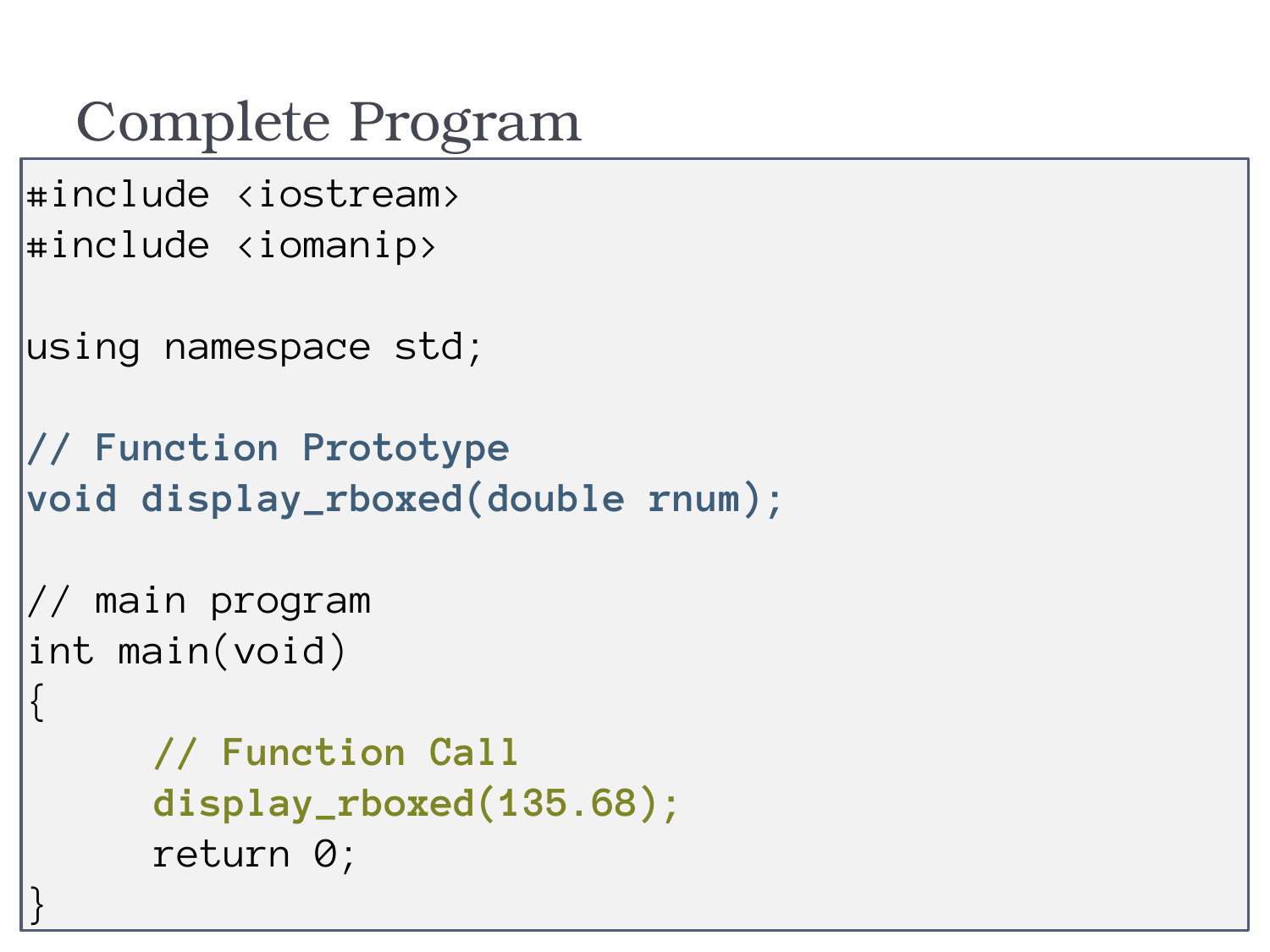

# Complete Program
#include <iostream>
#include <iomanip>

using namespace std;

// Function Prototype
void display_rboxed(double rnum);

// main program
int main(void)
{
	// Function Call
	display_rboxed(135.68);
	return 0;
}
 num = 45.92;
 display_rboxed(num * 10);
57